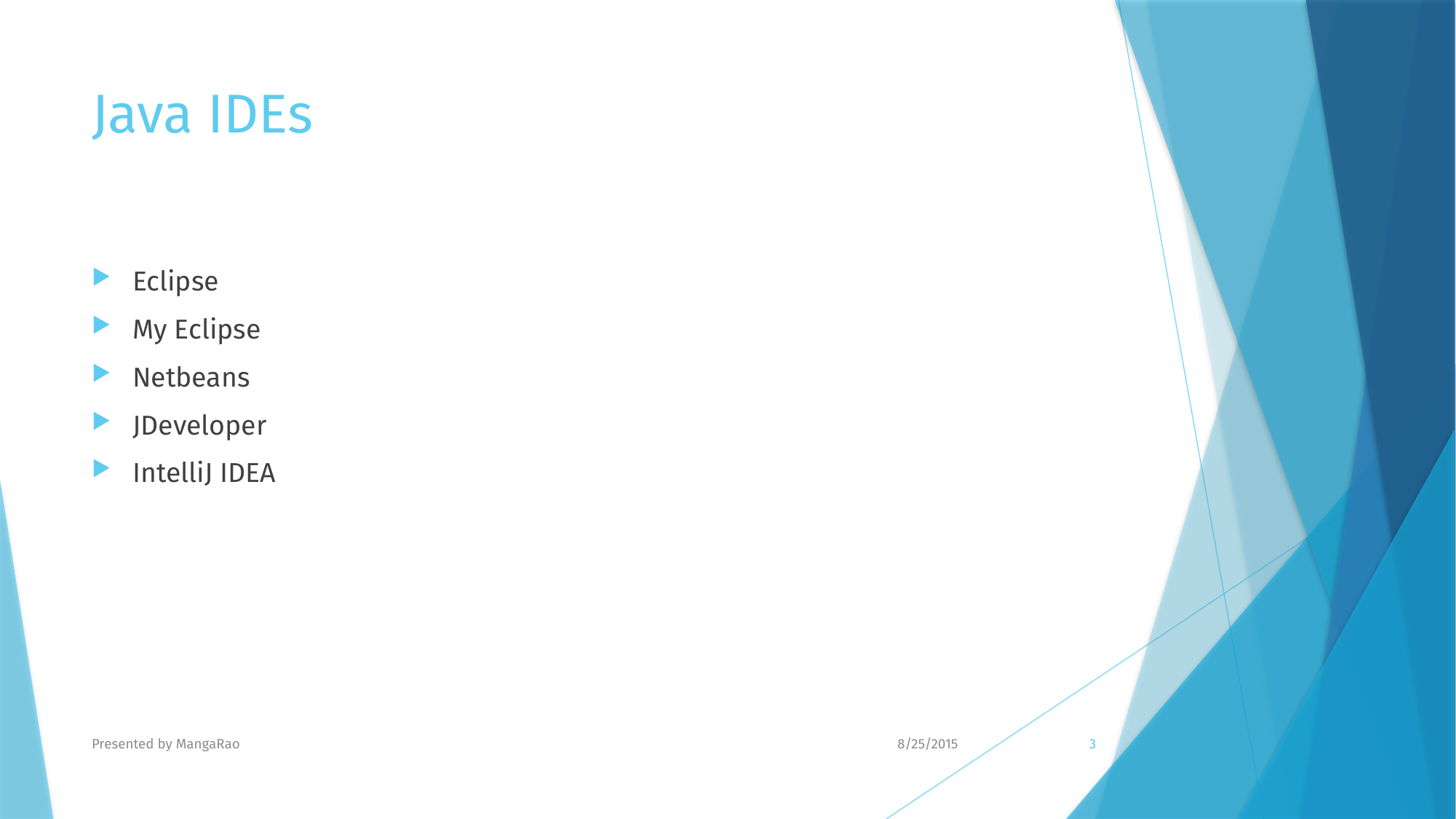

# Java IDEs
Eclipse
My Eclipse
Netbeans
JDeveloper
IntelliJ IDEA
Presented by MangaRao
8/25/2015
3